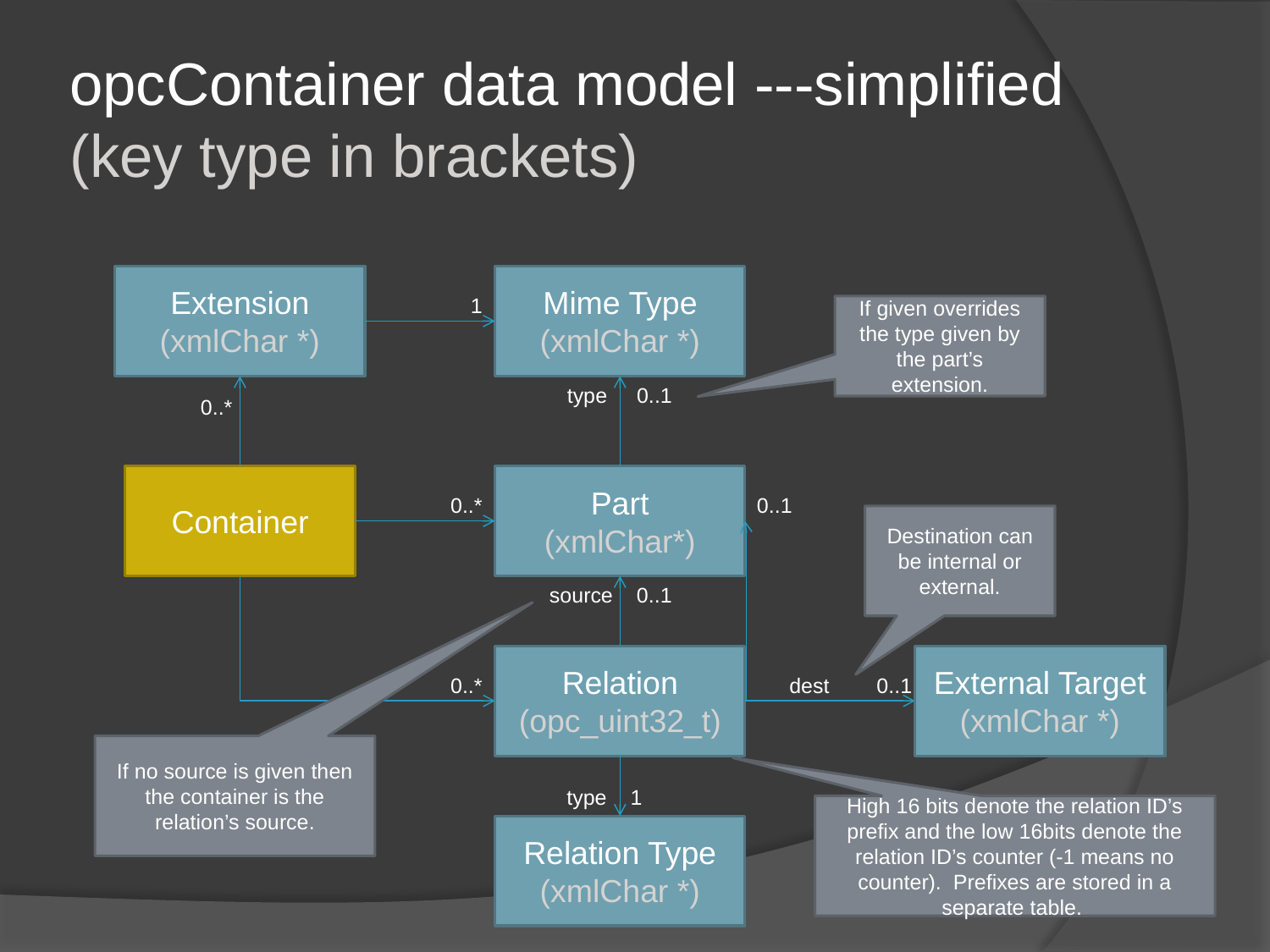

# opcContainer data model ---simplified (key type in brackets)
Extension (xmlChar *)
Mime Type (xmlChar *)
1
If given overrides the type given by the part’s extension.
type     0..1
0..*
Container
Part
(xmlChar*)
0..*
0..1
Destination can be internal or external.
source    0..1
Relation
(opc_uint32_t)
External Target
(xmlChar *)
0..*
dest        0..1
If no source is given then the container is the relation’s source.
type    1
High 16 bits denote the relation ID’s prefix and the low 16bits denote the relation ID’s counter (-1 means no counter).  Prefixes are stored in a separate table.
Relation Type (xmlChar *)